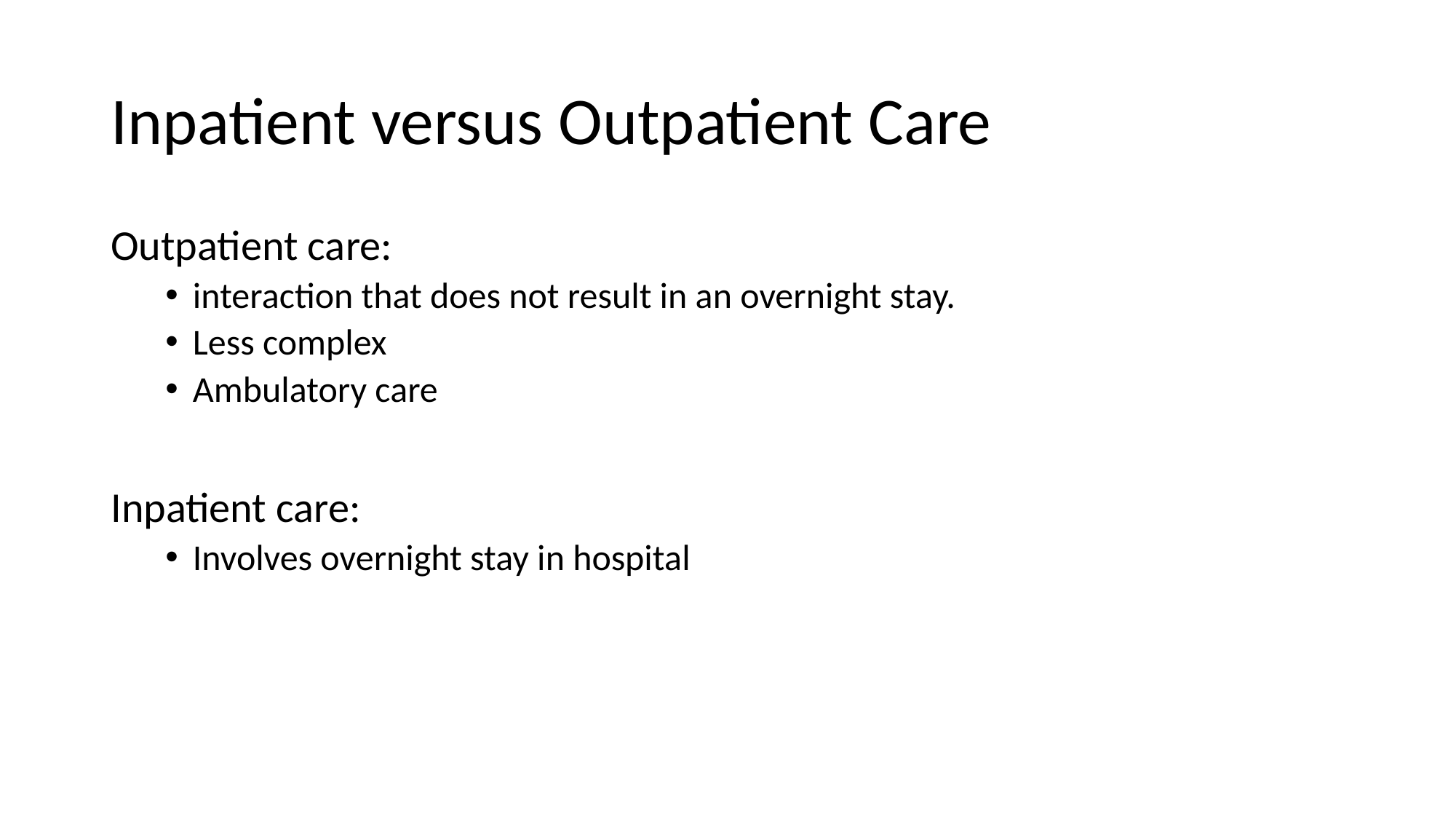

# Inpatient versus Outpatient Care
Outpatient care:
interaction that does not result in an overnight stay.
Less complex
Ambulatory care

Inpatient care:
Involves overnight stay in hospital